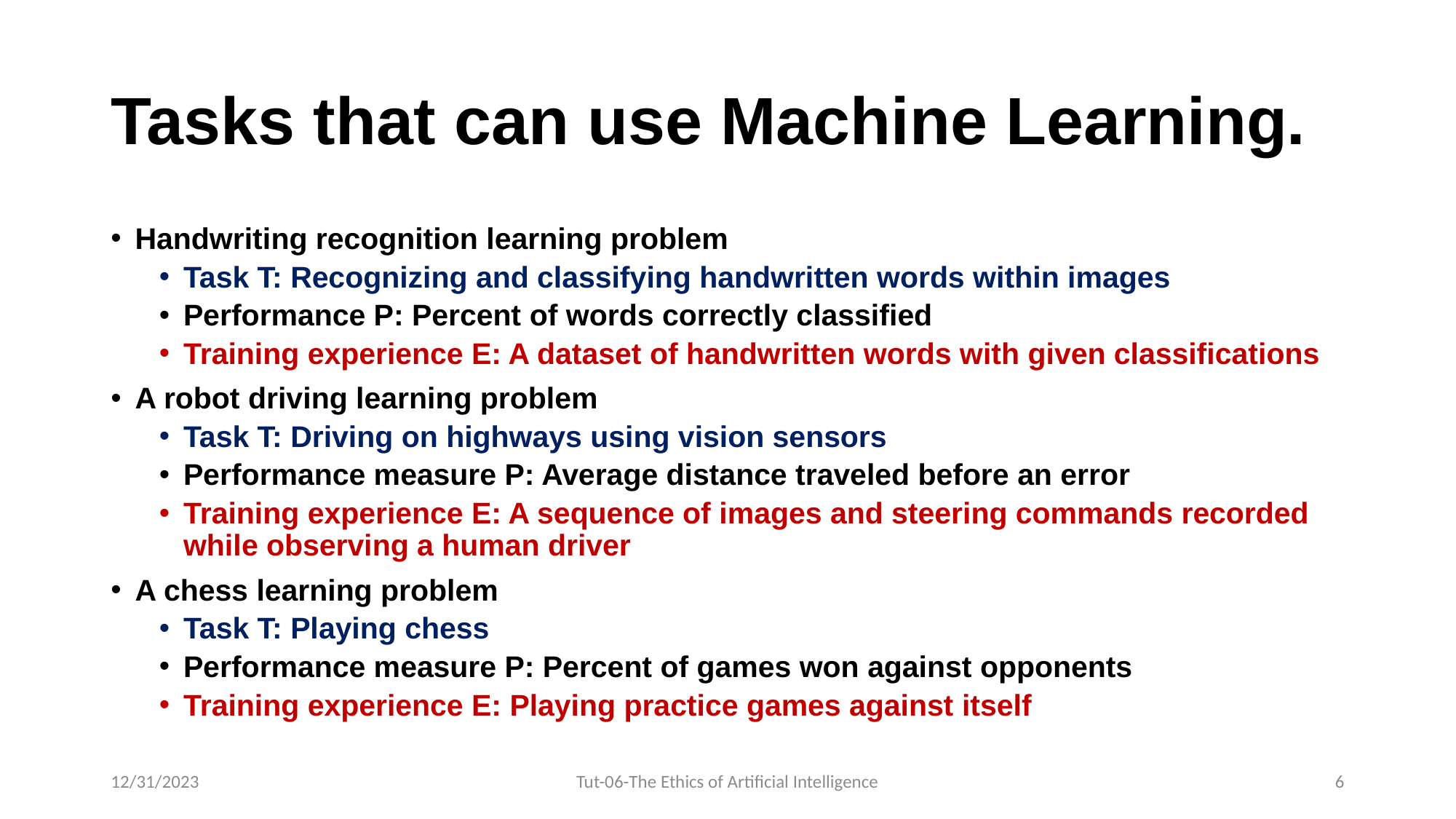

# Tasks that can use Machine Learning.
Handwriting recognition learning problem
Task T: Recognizing and classifying handwritten words within images
Performance P: Percent of words correctly classified
Training experience E: A dataset of handwritten words with given classifications
A robot driving learning problem
Task T: Driving on highways using vision sensors
Performance measure P: Average distance traveled before an error
Training experience E: A sequence of images and steering commands recorded while observing a human driver
A chess learning problem
Task T: Playing chess
Performance measure P: Percent of games won against opponents
Training experience E: Playing practice games against itself

12/31/2023
Tut-06-The Ethics of Artificial Intelligence
6